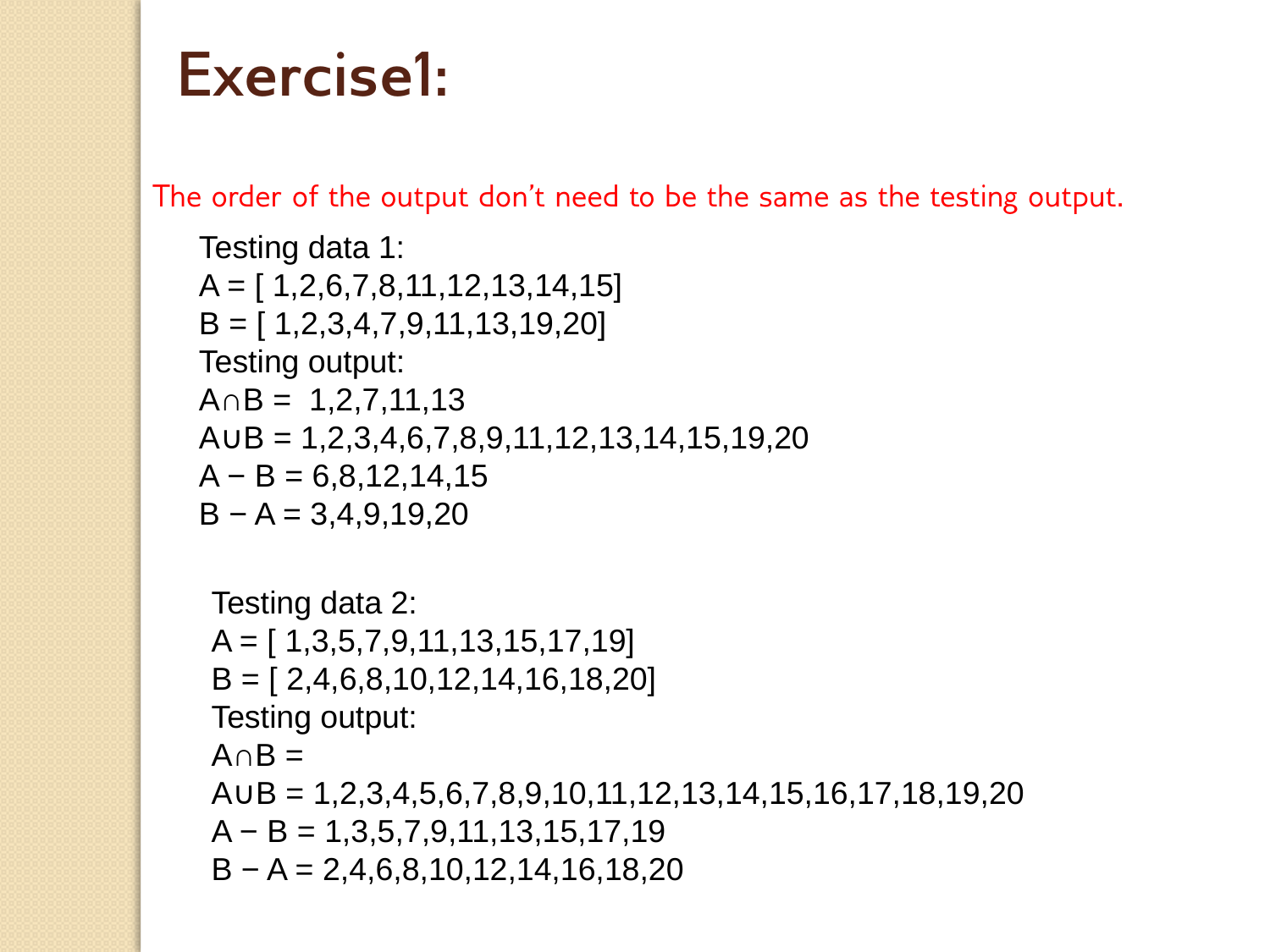

Exercise1:

The order of the output don’t need to be the same as the testing output.
Testing data 1:
A = [ 1,2,6,7,8,11,12,13,14,15]
B = [ 1,2,3,4,7,9,11,13,19,20]
Testing output:
A∩B =  1,2,7,11,13
A∪B = 1,2,3,4,6,7,8,9,11,12,13,14,15,19,20
A − B = 6,8,12,14,15
B − A = 3,4,9,19,20

Testing data 2:
A = [ 1,3,5,7,9,11,13,15,17,19]
B = [ 2,4,6,8,10,12,14,16,18,20]
Testing output:
A∩B =
A∪B = 1,2,3,4,5,6,7,8,9,10,11,12,13,14,15,16,17,18,19,20
A − B = 1,3,5,7,9,11,13,15,17,19
B − A = 2,4,6,8,10,12,14,16,18,20